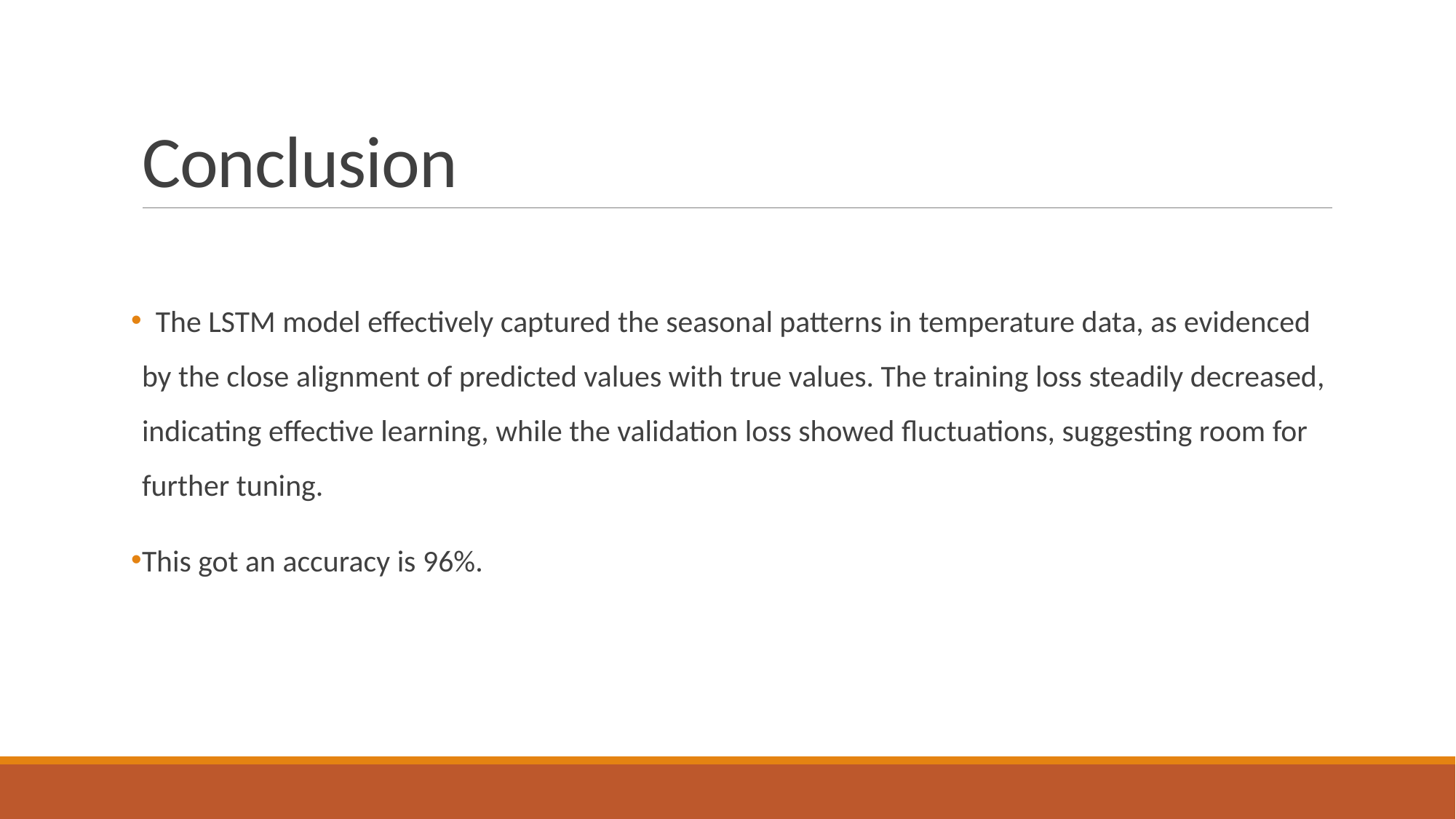

# Conclusion

  The LSTM model effectively captured the seasonal patterns in temperature data, as evidenced by the close alignment of predicted values with true values. The training loss steadily decreased, indicating effective learning, while the validation loss showed fluctuations, suggesting room for further tuning.
This got an accuracy is 96%.